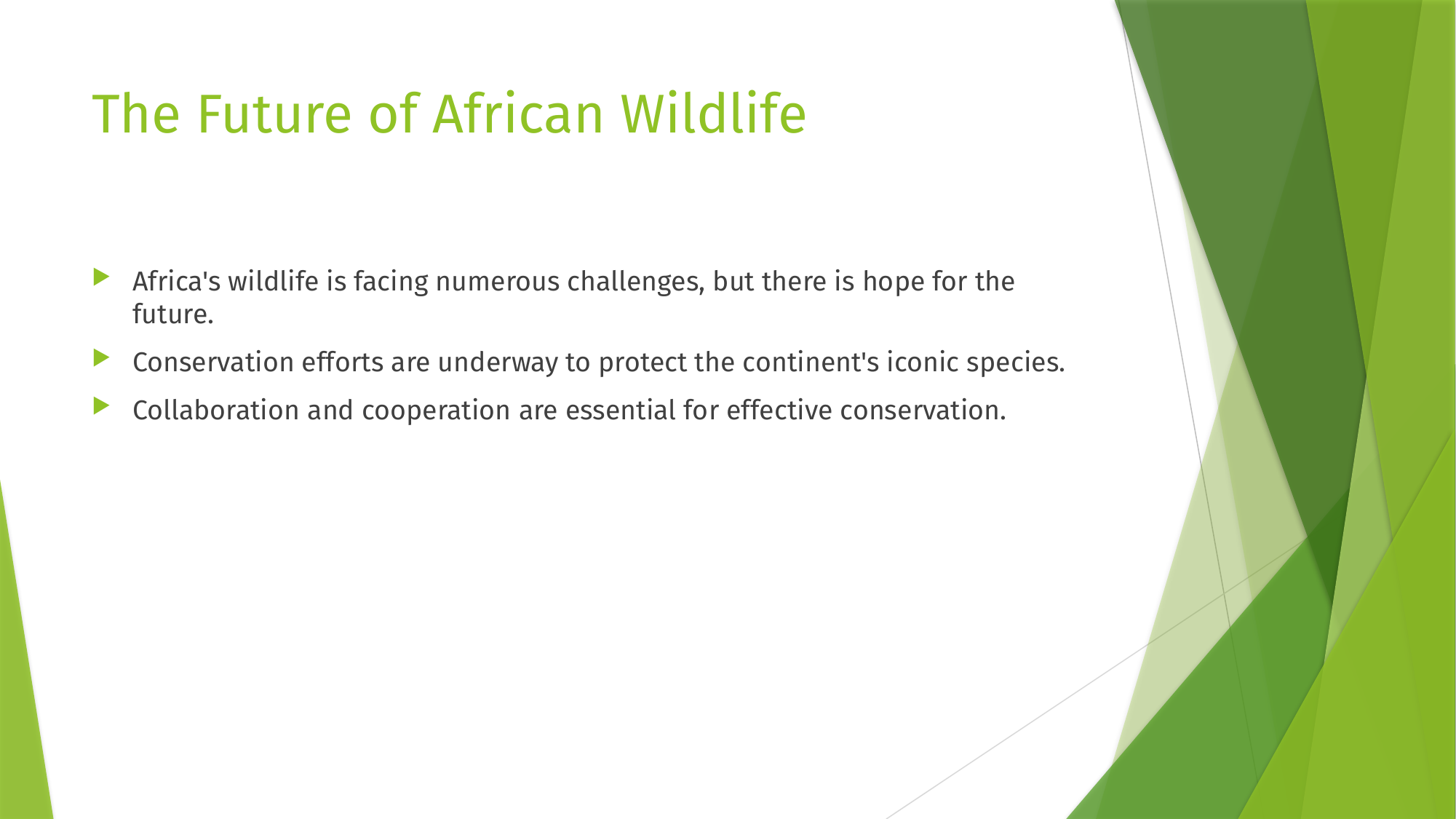

# The Future of African Wildlife
Africa's wildlife is facing numerous challenges, but there is hope for the future.
Conservation efforts are underway to protect the continent's iconic species.
Collaboration and cooperation are essential for effective conservation.